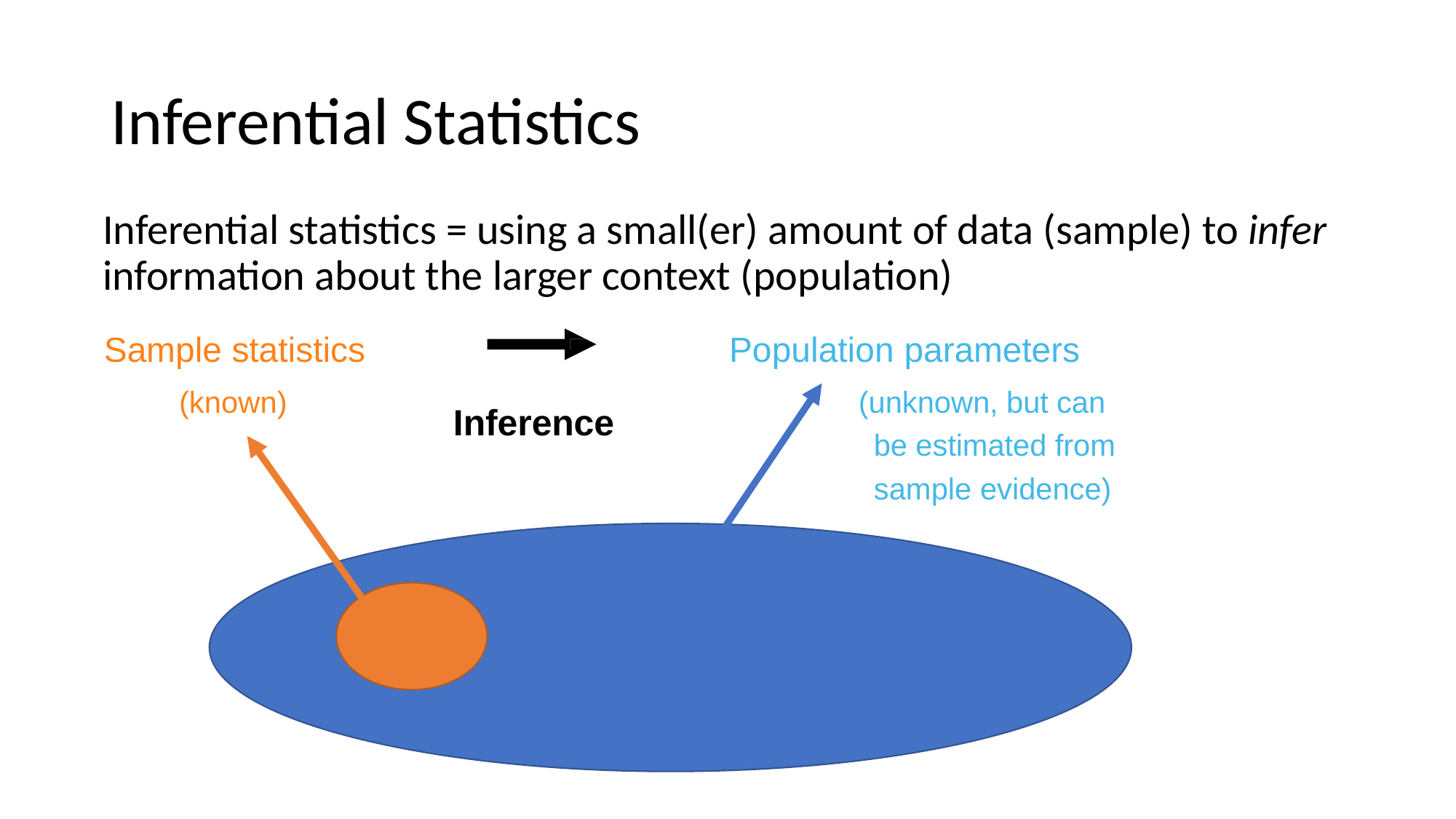

# Inferential Statistics
Inferential statistics = using a small(er) amount of data (sample) to infer information about the larger context (population)
Sample statistics
(known)
Population parameters
(unknown, but can  be estimated from  sample evidence)

Inference